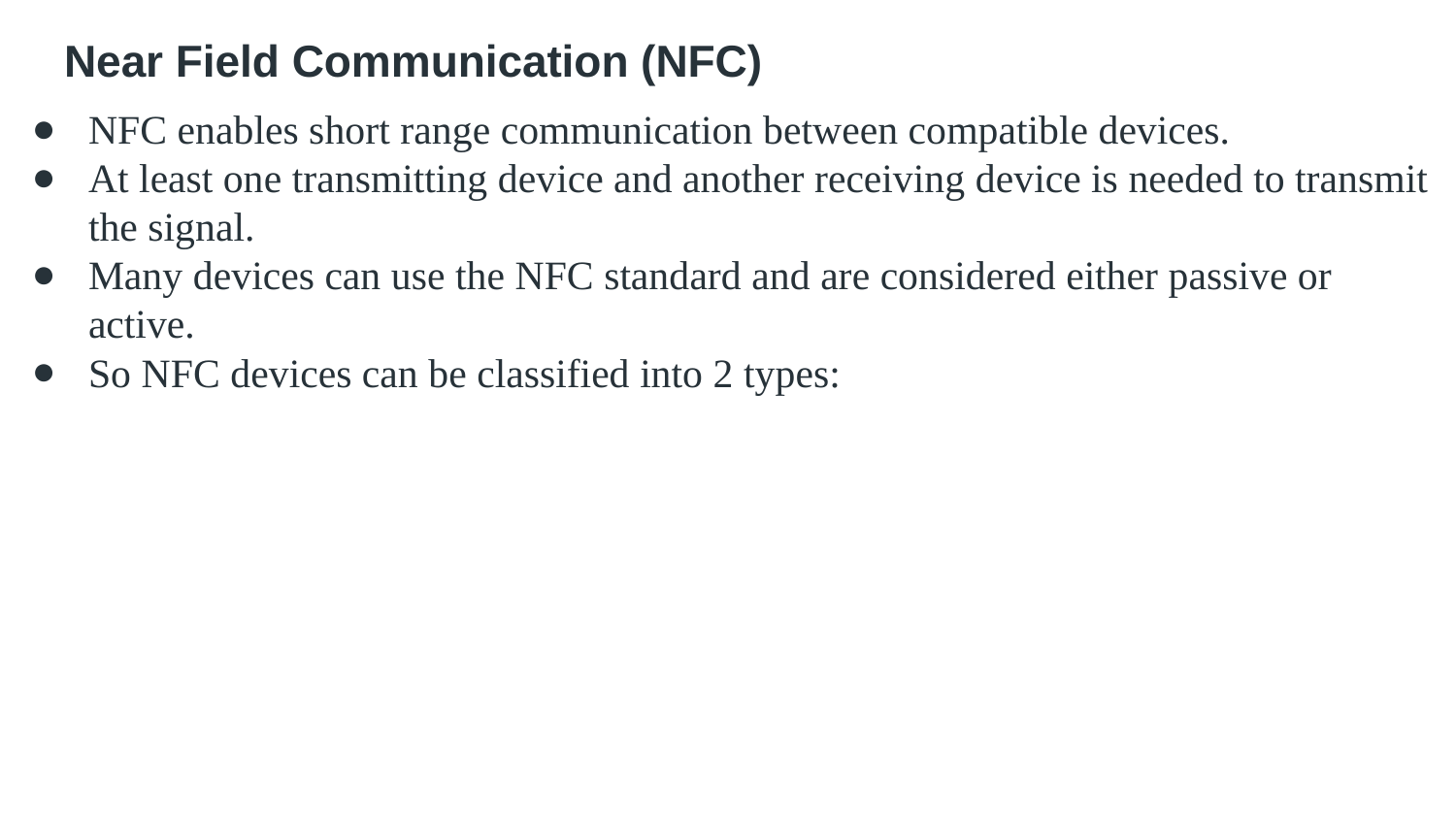

# Near Field Communication (NFC)

NFC enables short range communication between compatible devices.
At least one transmitting device and another receiving device is needed to transmit the signal.
Many devices can use the NFC standard and are considered either passive or active.
So NFC devices can be classified into 2 types: